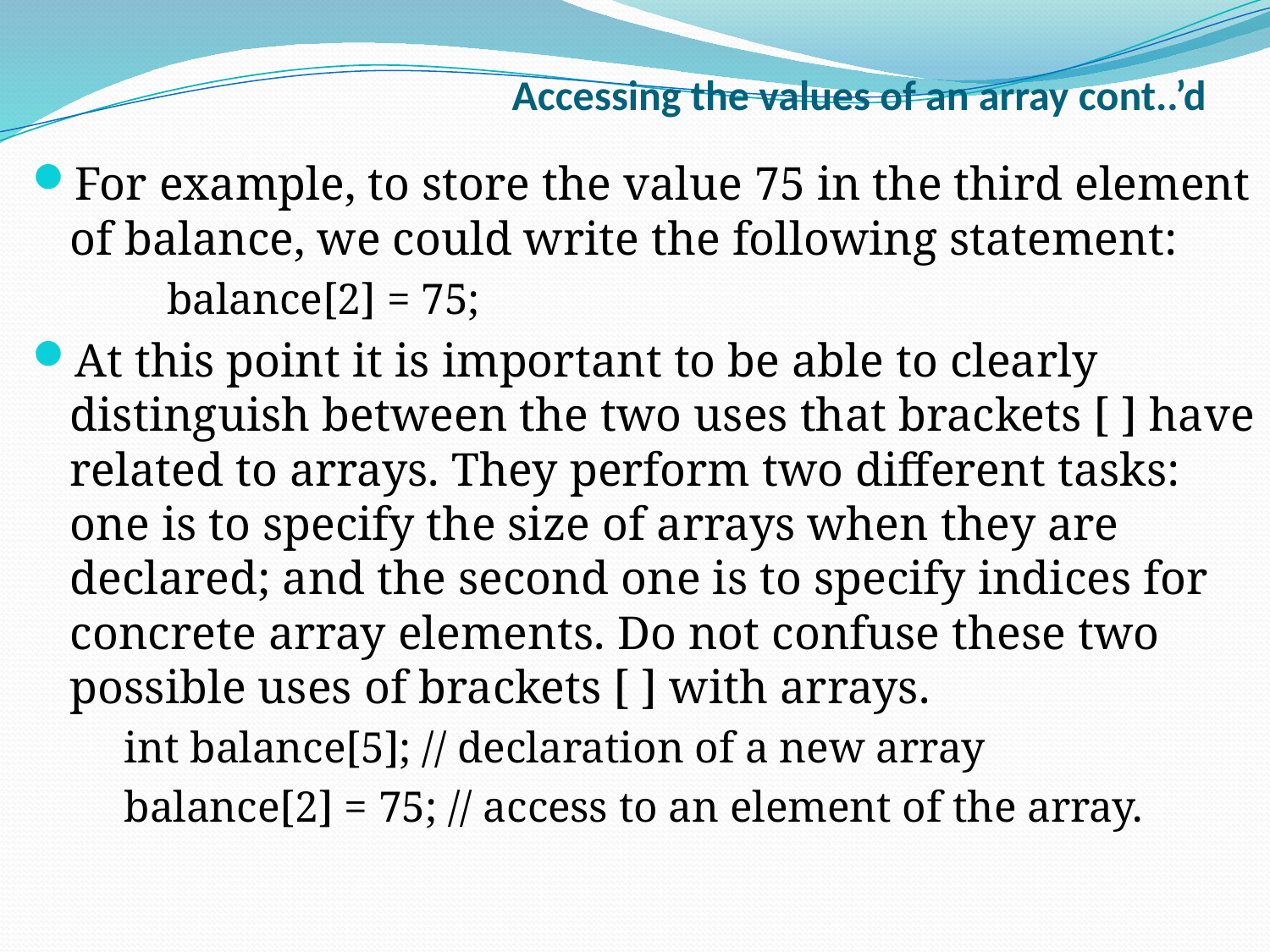

# Accessing the values of an array cont..’d
For example, to store the value 75 in the third element of balance, we could write the following statement:
balance[2] = 75;
At this point it is important to be able to clearly distinguish between the two uses that brackets [ ] have related to arrays. They perform two different tasks: one is to specify the size of arrays when they are declared; and the second one is to specify indices for concrete array elements. Do not confuse these two possible uses of brackets [ ] with arrays.
int balance[5]; // declaration of a new array
balance[2] = 75; // access to an element of the array.